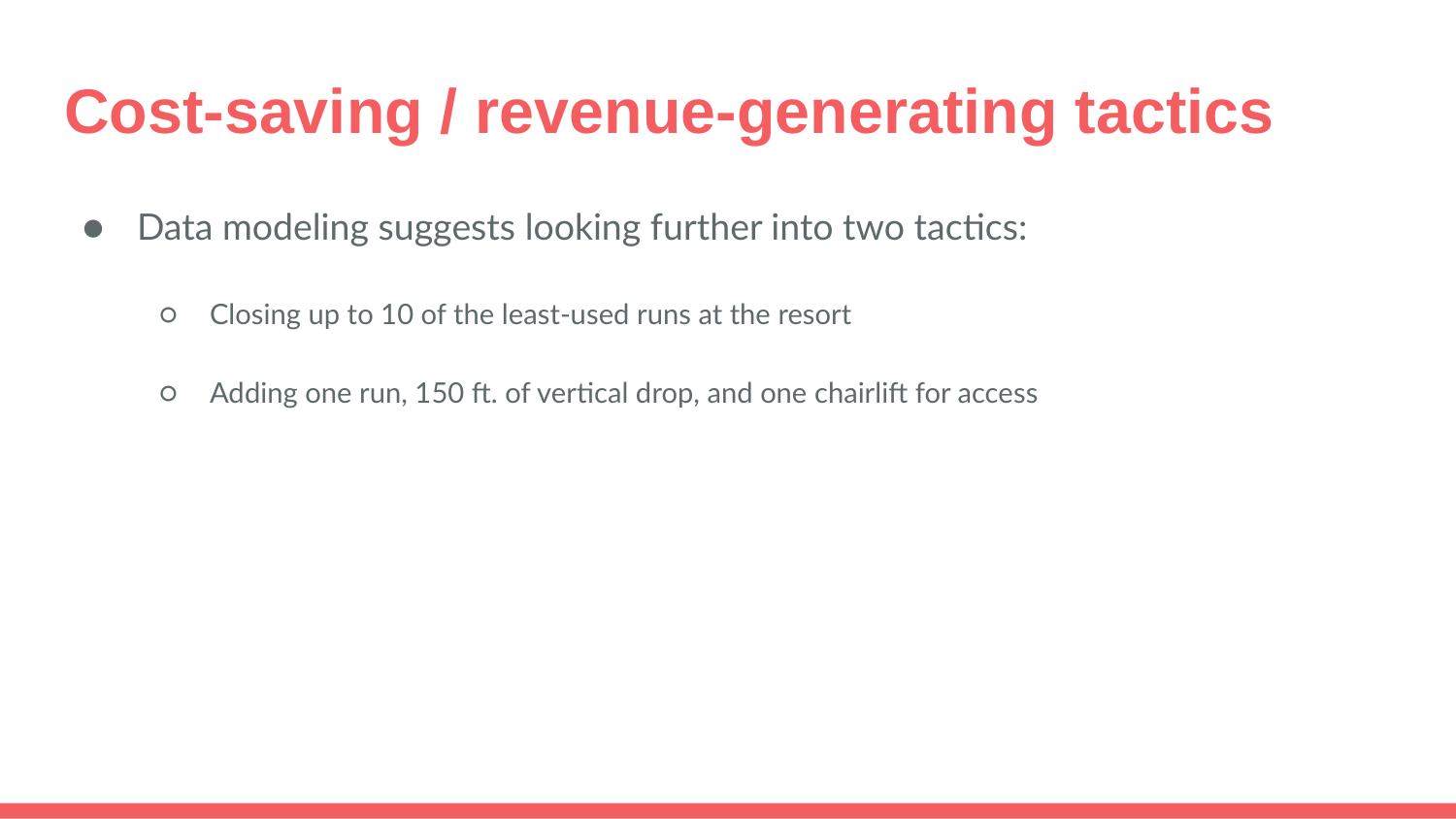

# Cost-saving / revenue-generating tactics
Data modeling suggests looking further into two tactics:
Closing up to 10 of the least-used runs at the resort
Adding one run, 150 ft. of vertical drop, and one chairlift for access